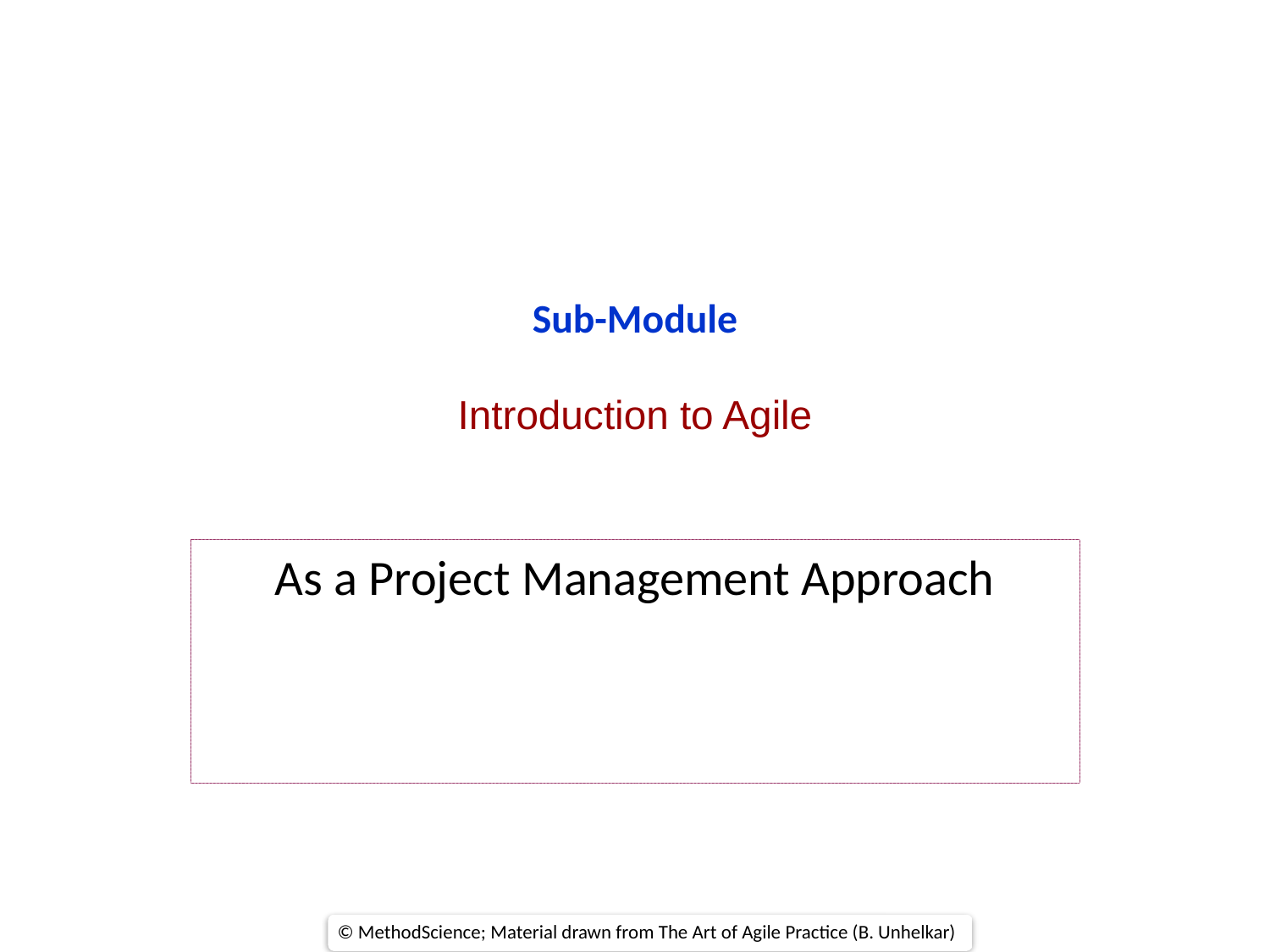

# Sub-Module Introduction to Agile
As a Project Management Approach
© MethodScience; Material drawn from The Art of Agile Practice (B. Unhelkar)